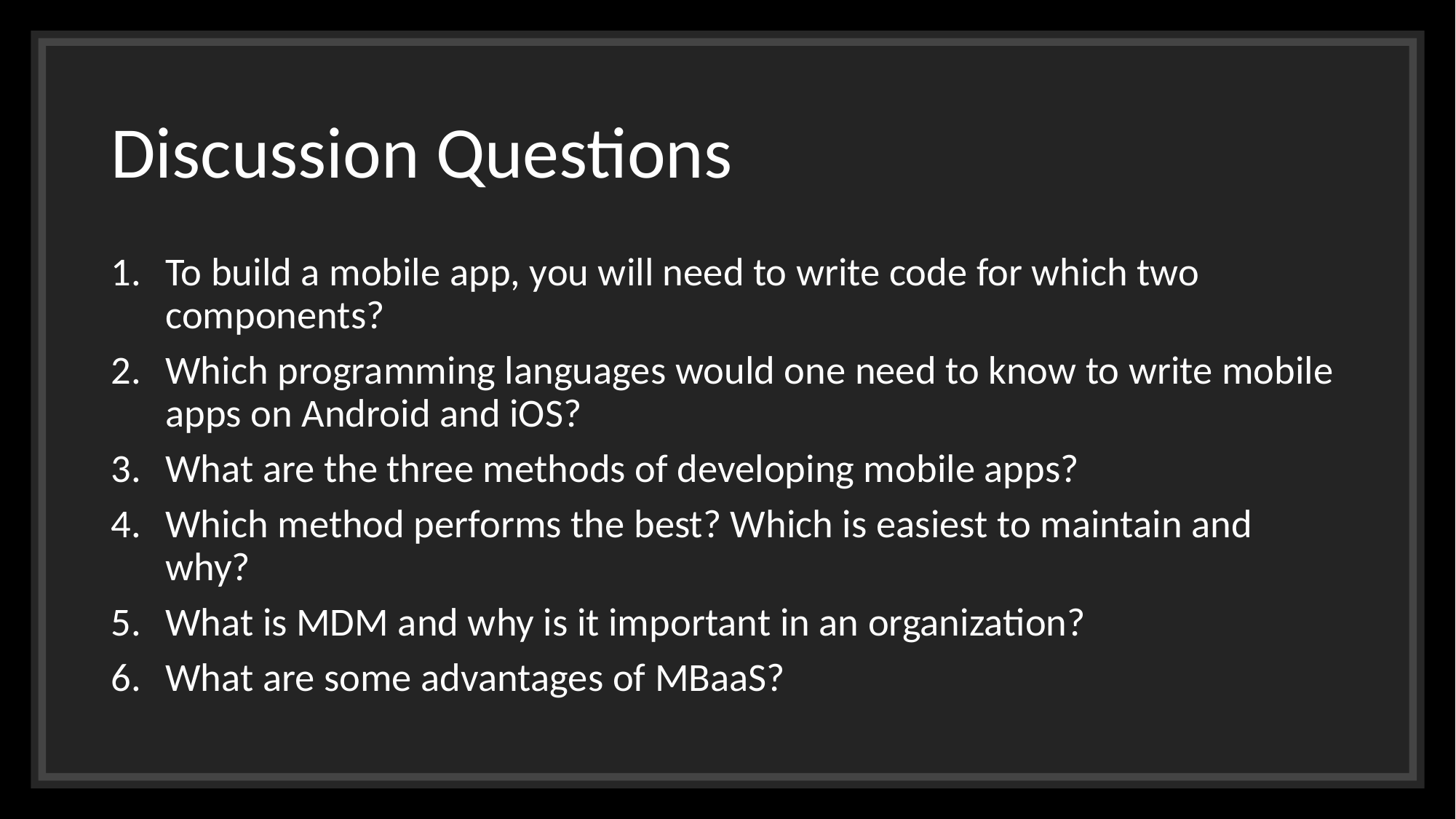

# Discussion Questions
To build a mobile app, you will need to write code for which two components?
Which programming languages would one need to know to write mobile apps on Android and iOS?
What are the three methods of developing mobile apps?
Which method performs the best? Which is easiest to maintain and why?
What is MDM and why is it important in an organization?
What are some advantages of MBaaS?